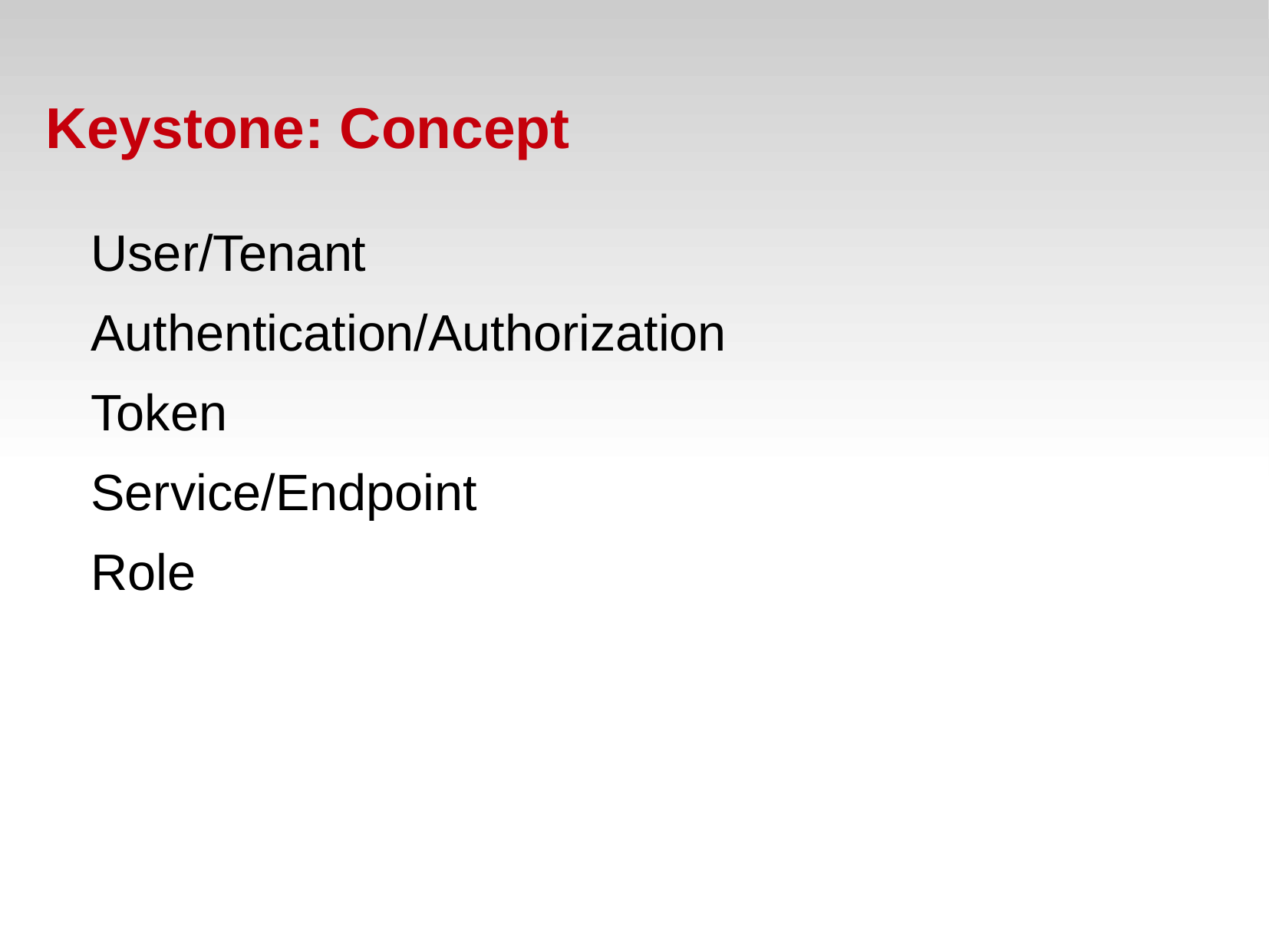

# Keystone: Concept
User/Tenant
Authentication/Authorization
Token
Service/Endpoint
Role